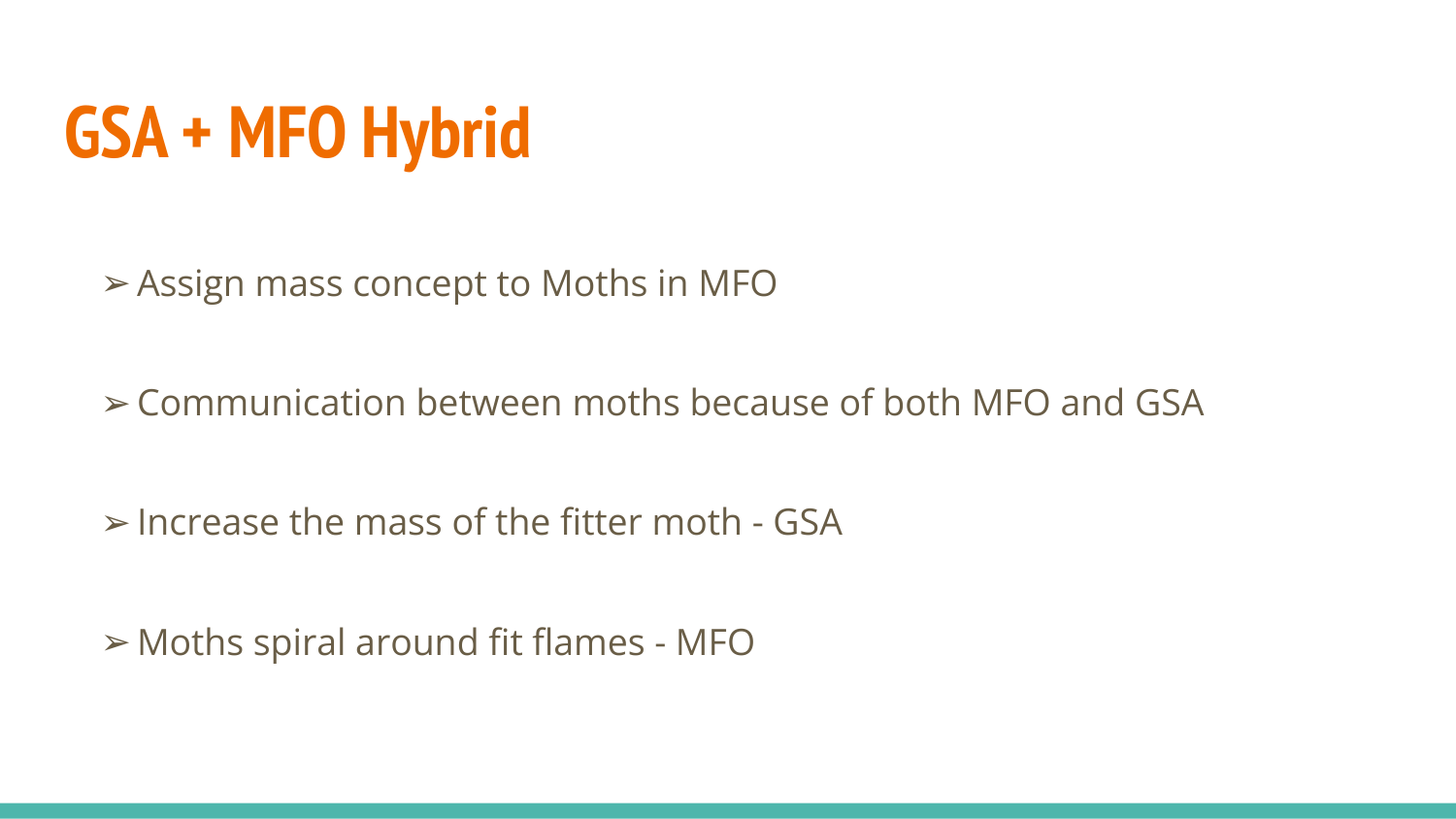

# GSA + MFO Hybrid
Assign mass concept to Moths in MFO
Communication between moths because of both MFO and GSA
Increase the mass of the fitter moth - GSA
Moths spiral around fit flames - MFO